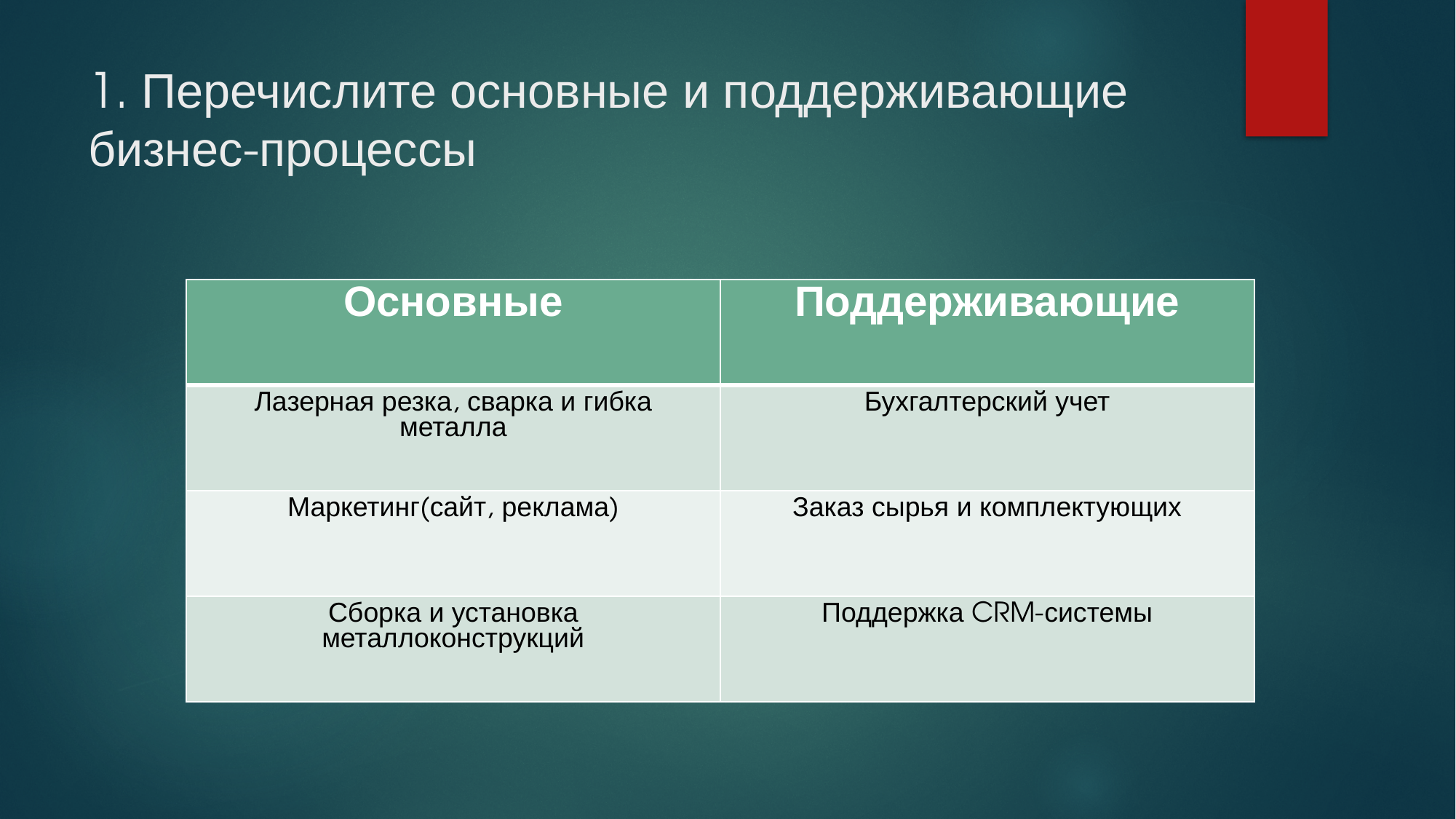

# 1. Перечислите основные и поддерживающие бизнес-процессы
| Основные | Поддерживающие |
| --- | --- |
| Лазерная резка, сварка и гибка металла | Бухгалтерский учет |
| Маркетинг(сайт, реклама) | Заказ сырья и комплектующих |
| Сборка и установка металлоконструкций | Поддержка CRM-системы |